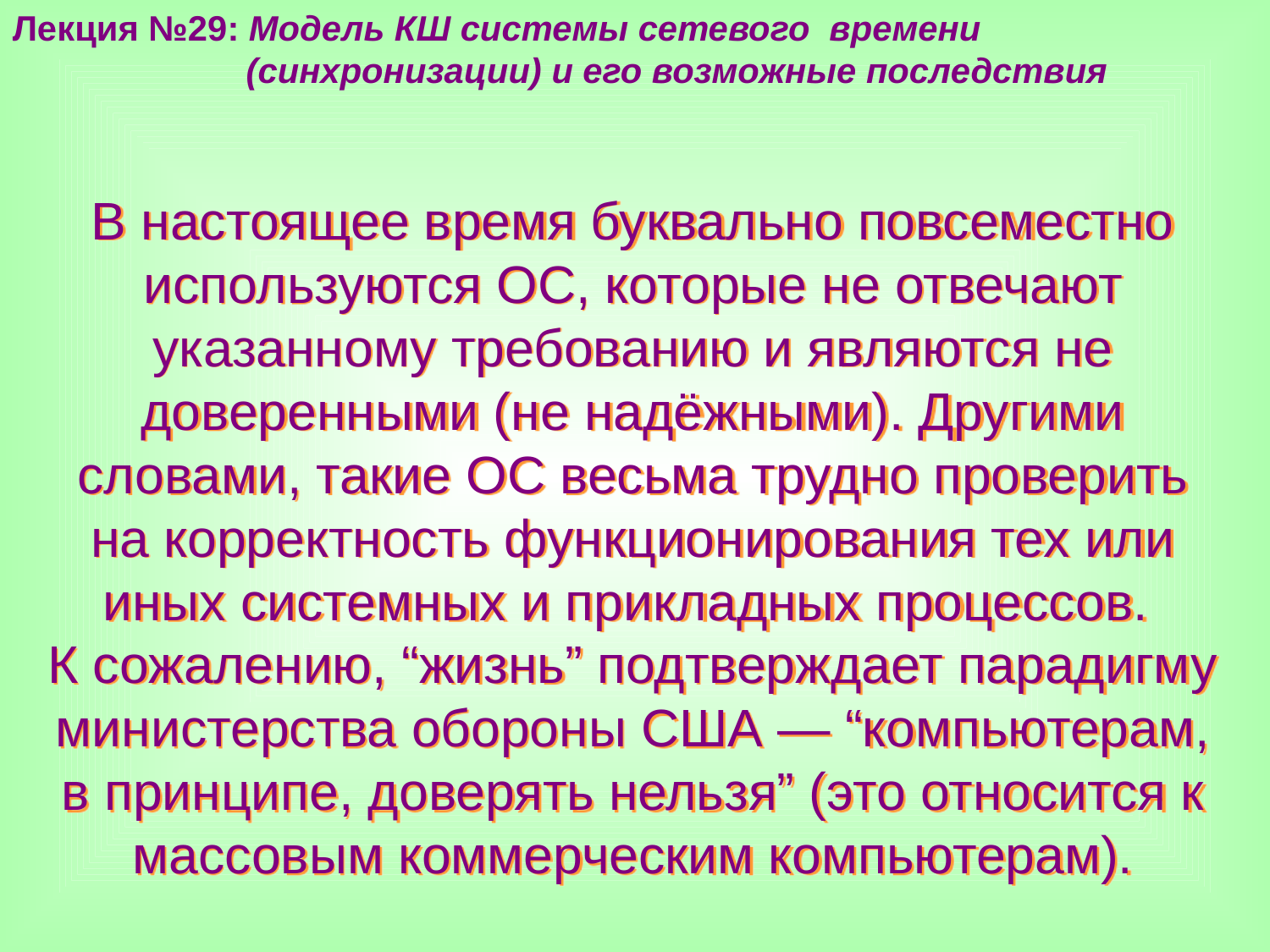

Лекция №29: Модель КШ системы сетевого  времени
                        (синхронизации) и его возможные последствия
В настоящее время буквально повсеместно используются ОС, которые не отвечают указанному требованию и являются не доверенными (не надёжными). Другими словами, такие ОС весьма трудно проверить на корректность функционирования тех или иных системных и прикладных процессов.
К сожалению, “жизнь” подтверждает парадигму министерства обороны США — “компьютерам, в принципе, доверять нельзя” (это относится к массовым коммерческим компьютерам).